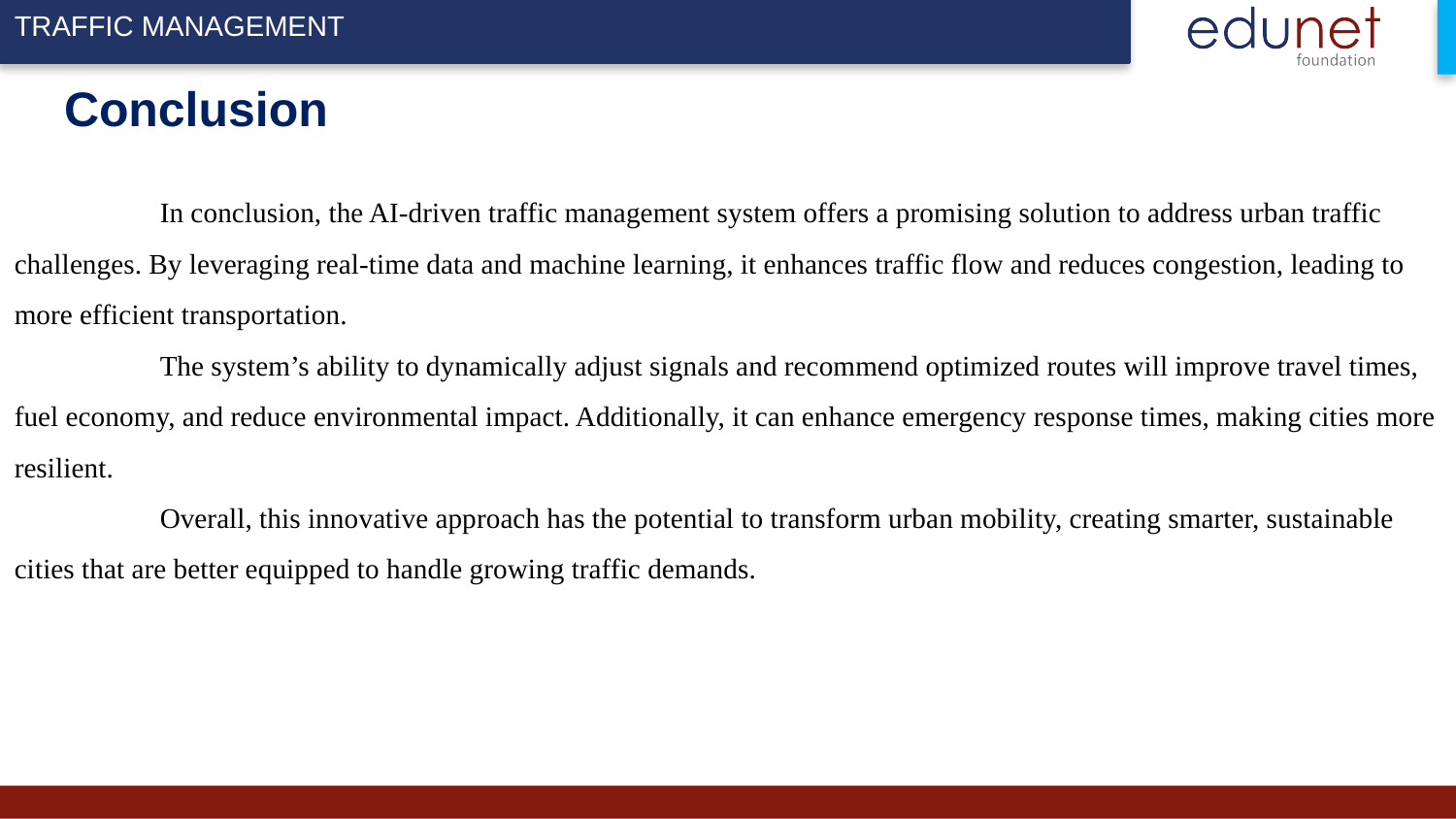

# Conclusion

	In conclusion, the AI-driven traffic management system offers a promising solution to address urban traffic challenges. By leveraging real-time data and machine learning, it enhances traffic flow and reduces congestion, leading to more efficient transportation.
	The system’s ability to dynamically adjust signals and recommend optimized routes will improve travel times, fuel economy, and reduce environmental impact. Additionally, it can enhance emergency response times, making cities more resilient.
	Overall, this innovative approach has the potential to transform urban mobility, creating smarter, sustainable cities that are better equipped to handle growing traffic demands.